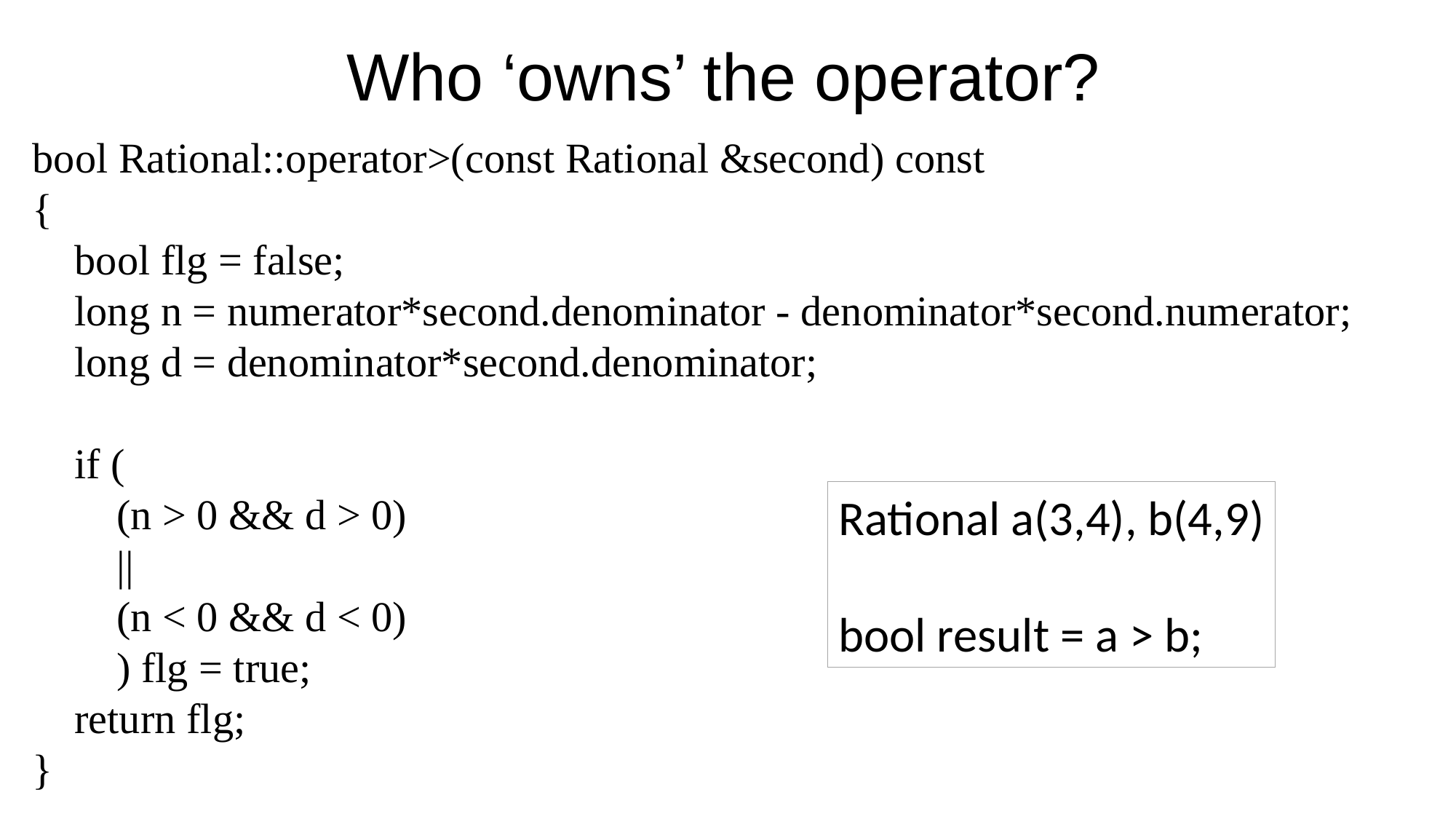

# Who ‘owns’ the operator?
bool Rational::operator>(const Rational &second) const
{
    bool flg = false;
    long n = numerator*second.denominator - denominator*second.numerator;
    long d = denominator*second.denominator;

    if (
        (n > 0 && d > 0)
        ||
        (n < 0 && d < 0)
        ) flg = true;
    return flg;
}
Rational a(3,4), b(4,9)

bool result = a > b;